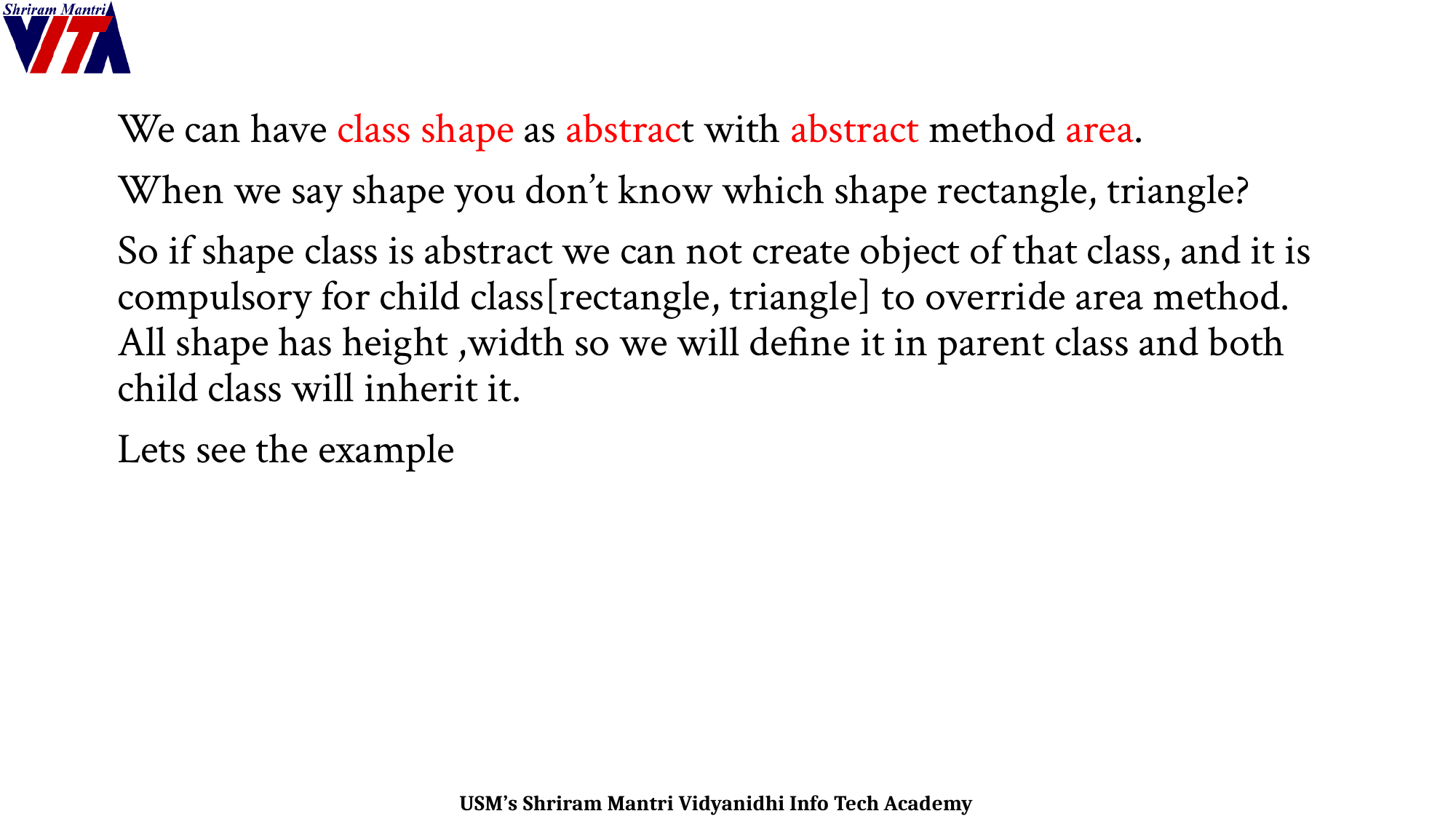

We can have class shape as abstract with abstract method area.
When we say shape you don’t know which shape rectangle, triangle?
So if shape class is abstract we can not create object of that class, and it is compulsory for child class[rectangle, triangle] to override area method. All shape has height ,width so we will define it in parent class and both child class will inherit it.
Lets see the example